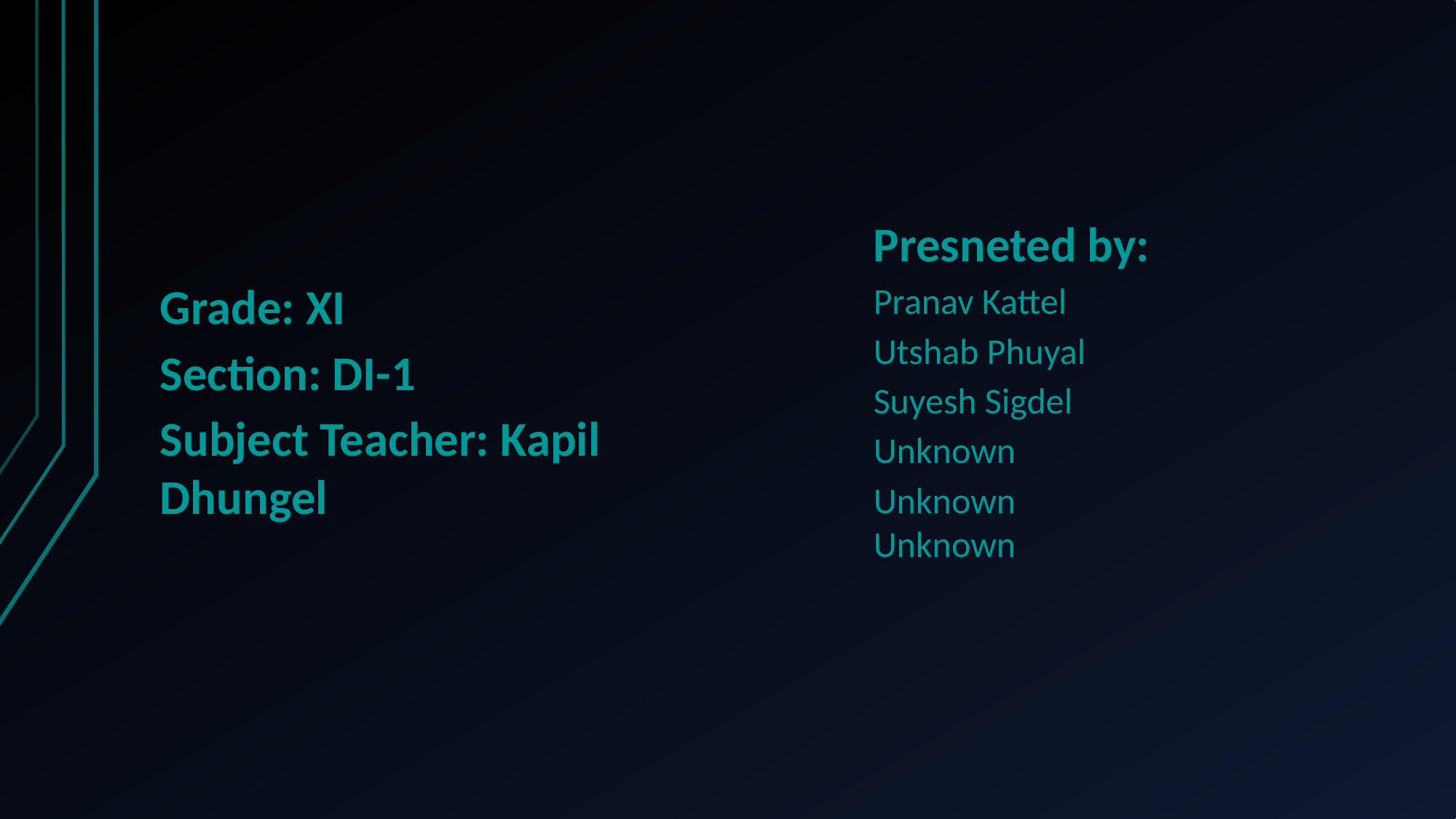

Grade: XI
Section: DI-1
Subject Teacher: Kapil Dhungel

Presneted by:
Pranav Kattel
Utshab Phuyal
Suyesh Sigdel
Unknown
Unknown
Unknown